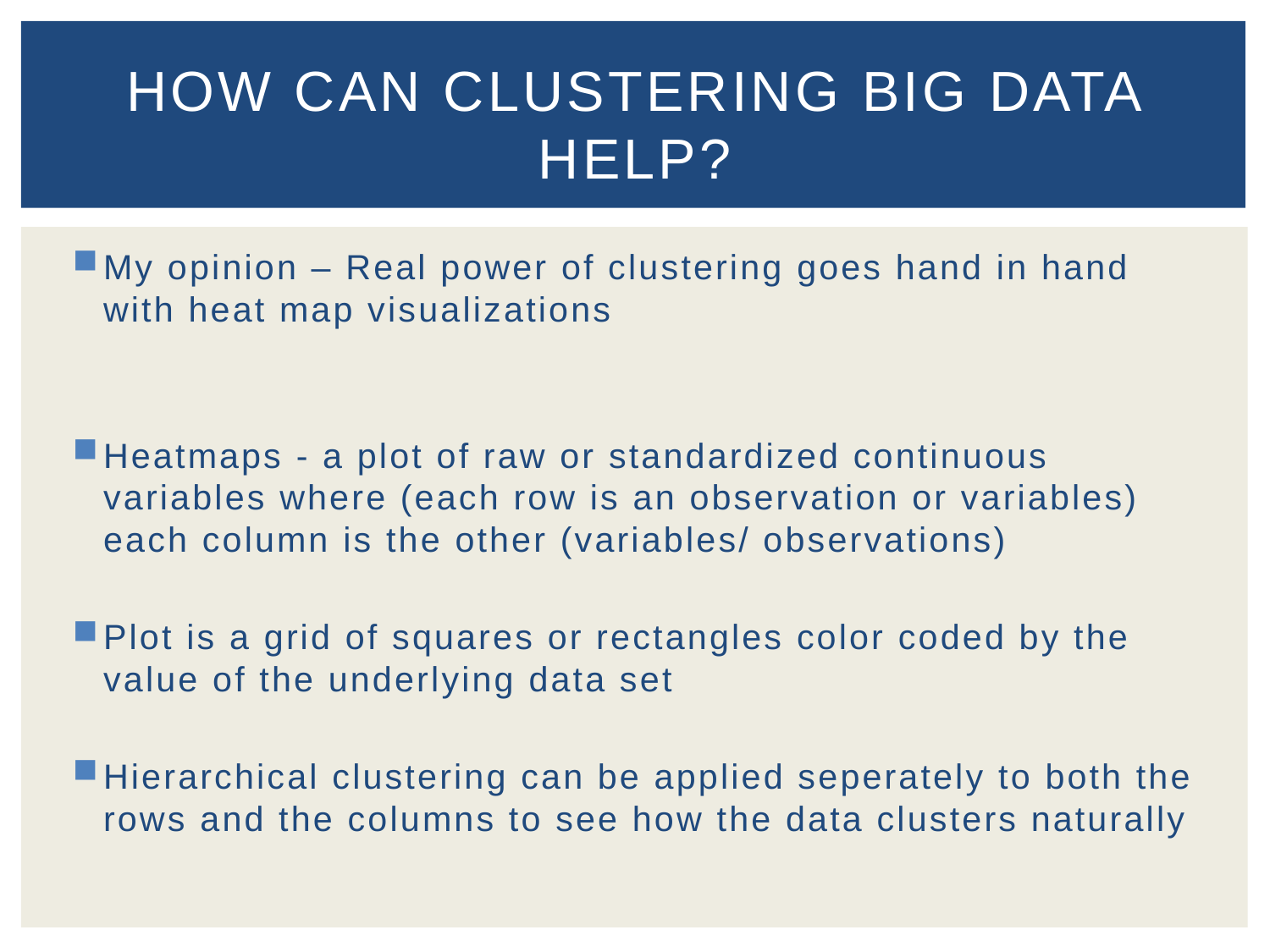

# How can clustering big data help?
My opinion – Real power of clustering goes hand in hand with heat map visualizations

Heatmaps - a plot of raw or standardized continuous variables where (each row is an observation or variables) each column is the other (variables/ observations)

Plot is a grid of squares or rectangles color coded by the value of the underlying data set

Hierarchical clustering can be applied seperately to both the rows and the columns to see how the data clusters naturally